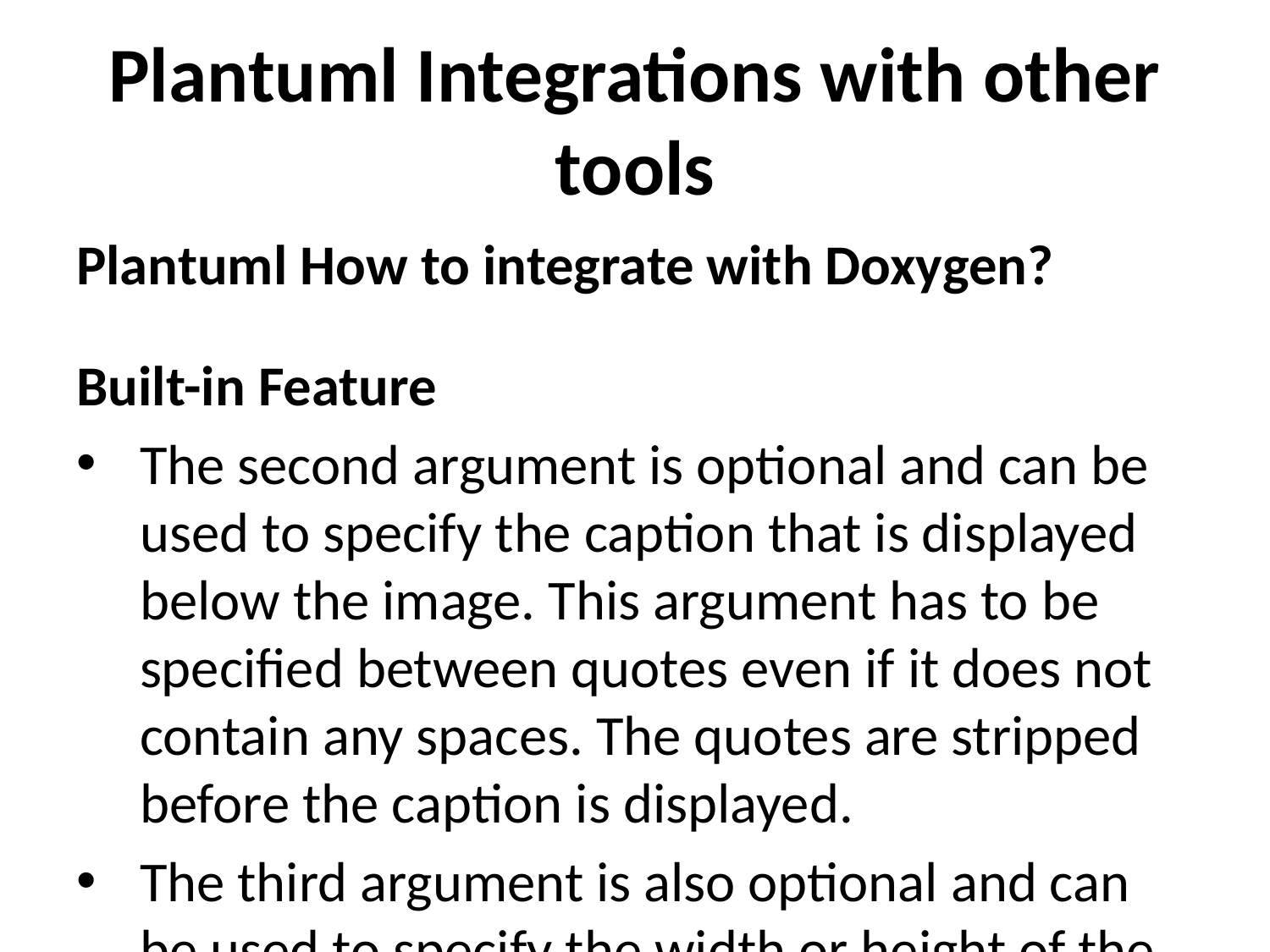

# Plantuml Integrations with other tools
Plantuml How to integrate with Doxygen?
Built-in Feature
The second argument is optional and can be used to specify the caption that is displayed below the image. This argument has to be specified between quotes even if it does not contain any spaces. The quotes are stripped before the caption is displayed.
The third argument is also optional and can be used to specify the width or height of the image. For a description of the possibilities see the paragraph Size indication with the  command.